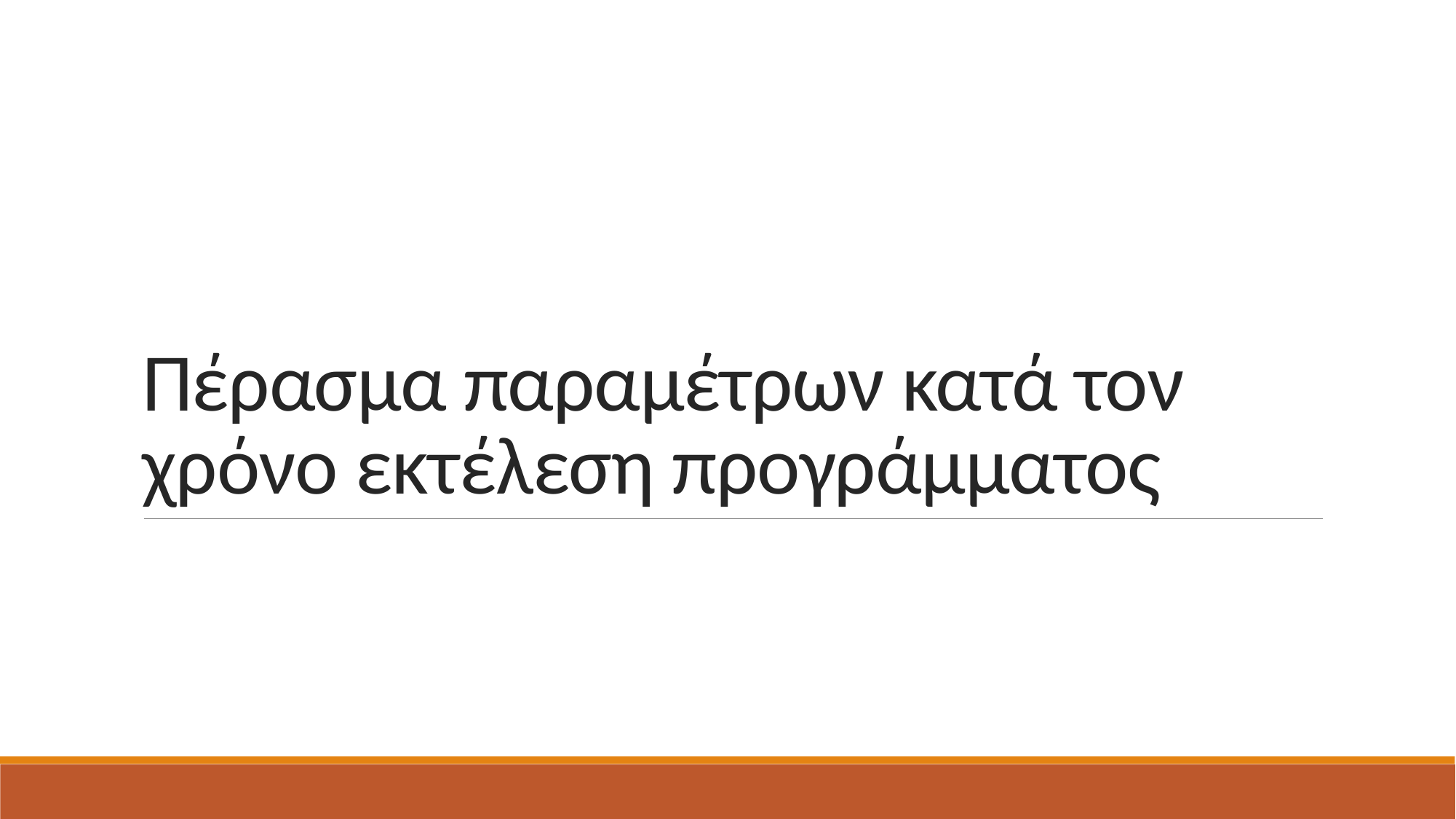

# Πέρασμα παραμέτρων κατά τον χρόνο εκτέλεση προγράμματος